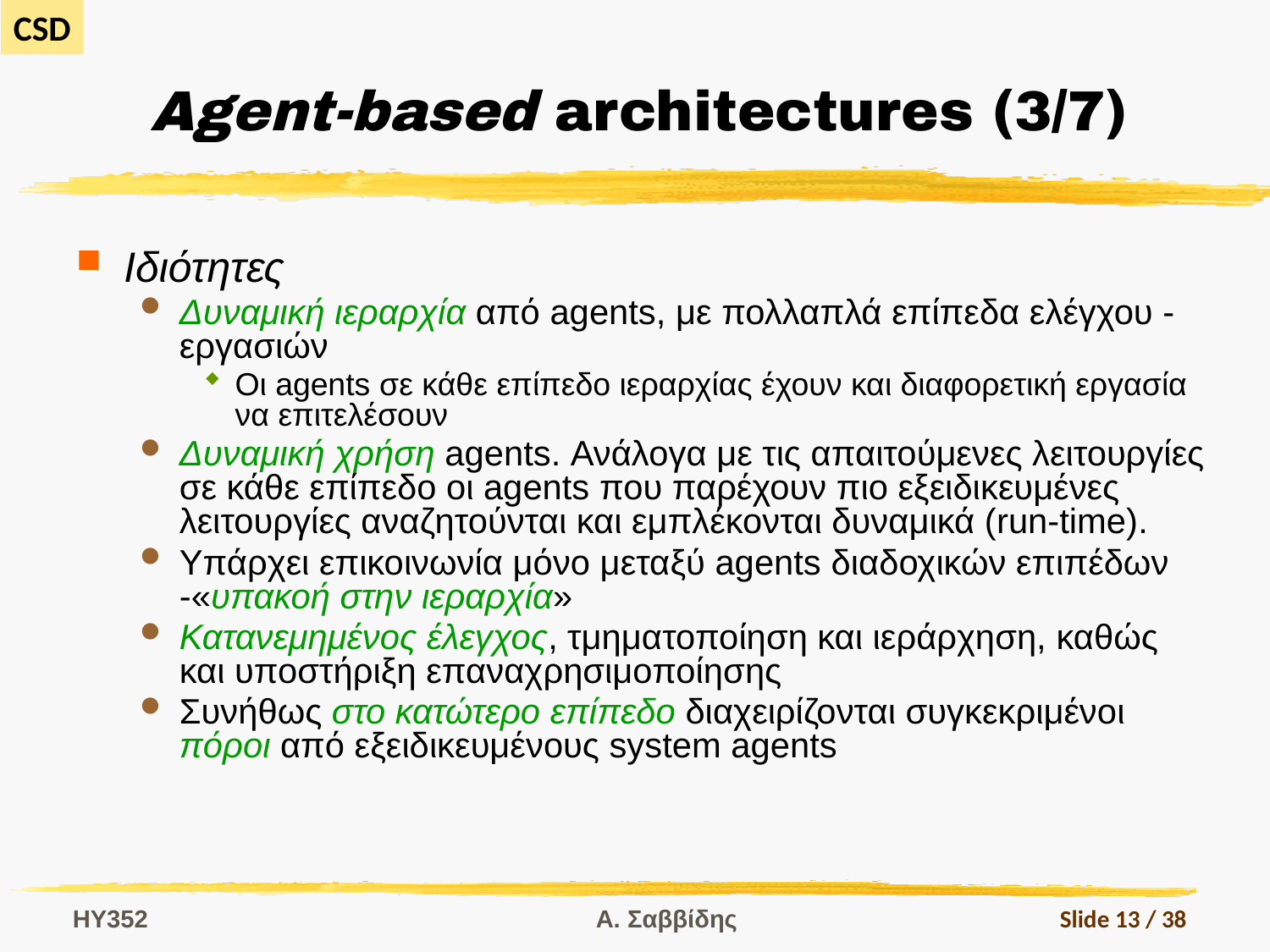

# Agent-based architectures (3/7)
Ιδιότητες
Δυναμική ιεραρχία από agents, με πολλαπλά επίπεδα ελέγχου - εργασιών
Οι agents σε κάθε επίπεδο ιεραρχίας έχουν και διαφορετική εργασία να επιτελέσουν
Δυναμική χρήση agents. Ανάλογα με τις απαιτούμενες λειτουργίες σε κάθε επίπεδο οι agents που παρέχουν πιο εξειδικευμένες λειτουργίες αναζητούνται και εμπλέκονται δυναμικά (run-time).
Υπάρχει επικοινωνία μόνο μεταξύ agents διαδοχικών επιπέδων -«υπακοή στην ιεραρχία»
Κατανεμημένος έλεγχος, τμηματοποίηση και ιεράρχηση, καθώς και υποστήριξη επαναχρησιμοποίησης
Συνήθως στο κατώτερο επίπεδο διαχειρίζονται συγκεκριμένοι πόροι από εξειδικευμένους system agents
HY352
Α. Σαββίδης
Slide 13 / 38